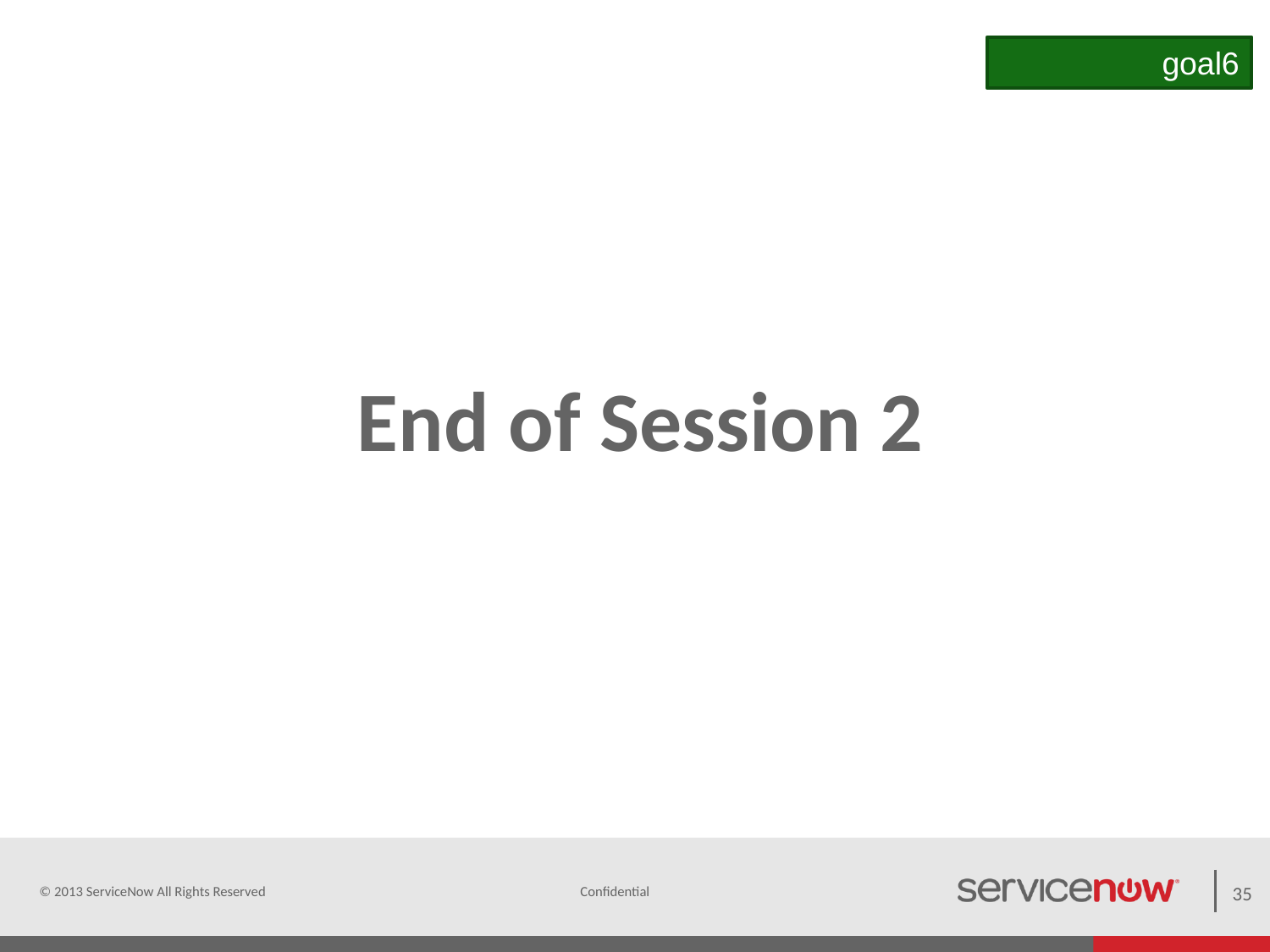

goal6
# End of Session 2

© 2013 ServiceNow All Rights Reserved
35